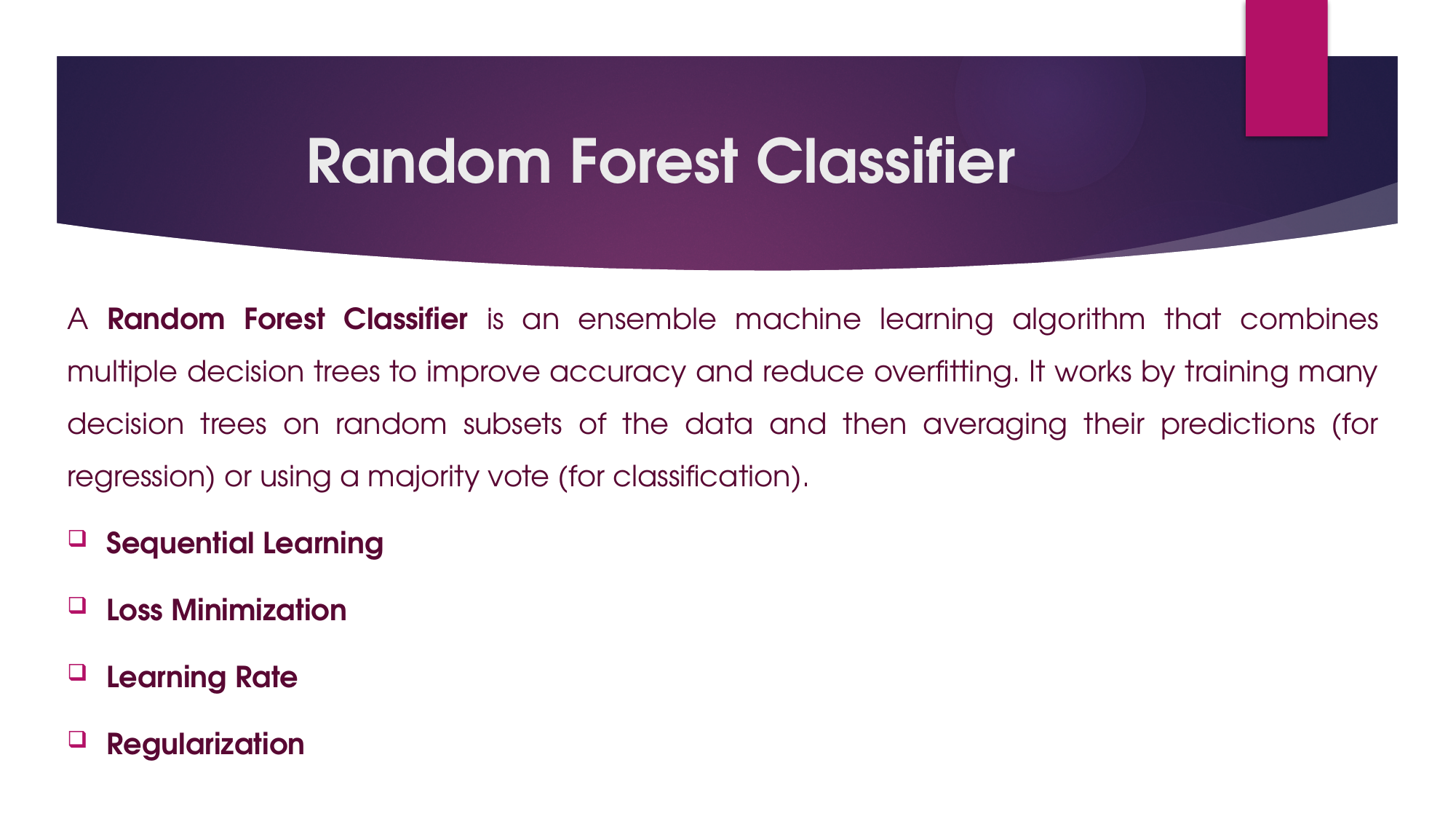

# Random Forest Classifier
A Random Forest Classifier is an ensemble machine learning algorithm that combines multiple decision trees to improve accuracy and reduce overfitting. It works by training many decision trees on random subsets of the data and then averaging their predictions (for regression) or using a majority vote (for classification).
Sequential Learning
Loss Minimization
Learning Rate
Regularization